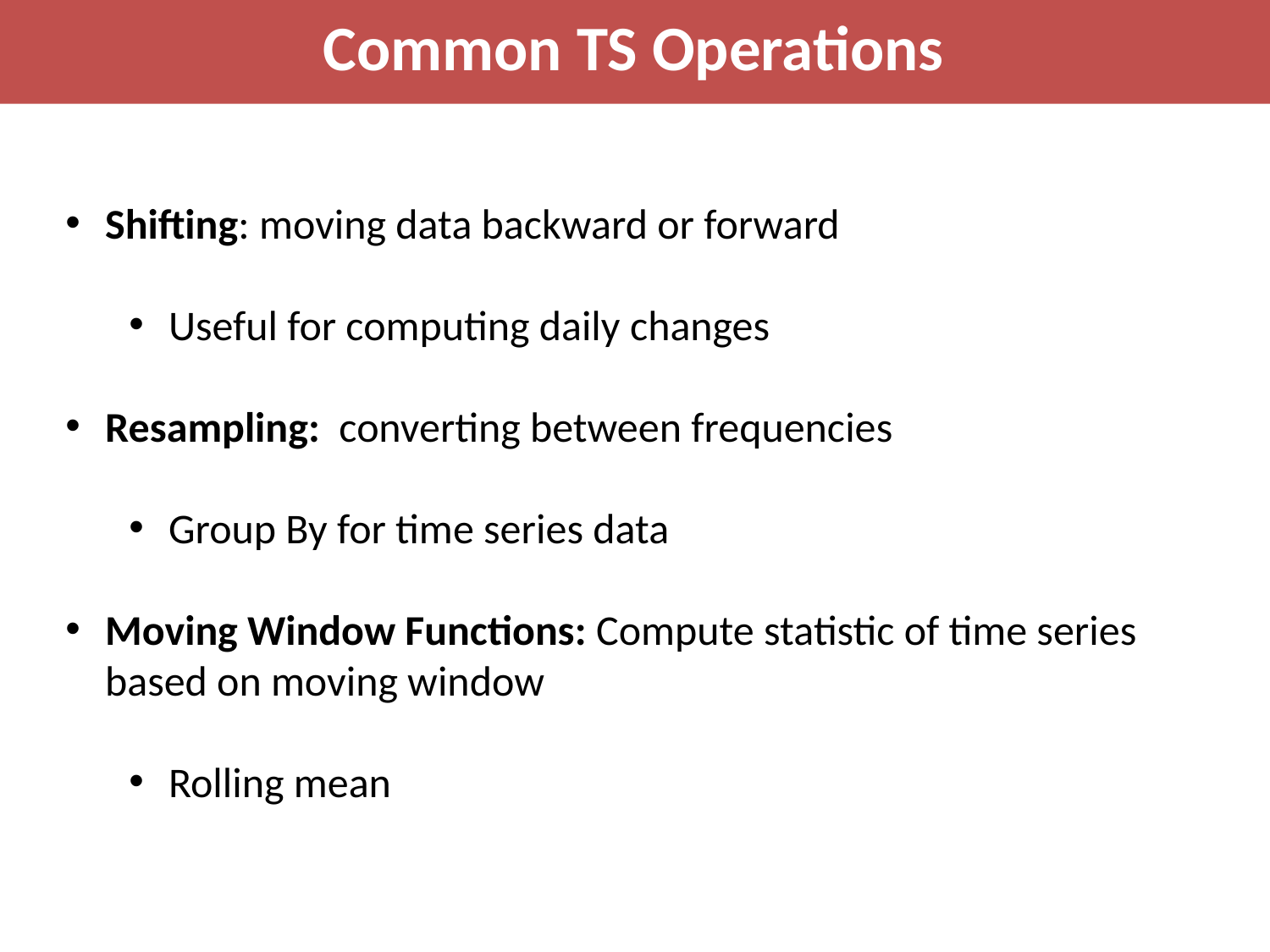

Common TS Operations

Shifting: moving data backward or forward

Useful for computing daily changes

Resampling:  converting between frequencies

Group By for time series data

Moving Window Functions: Compute statistic of time series based on moving window

Rolling mean